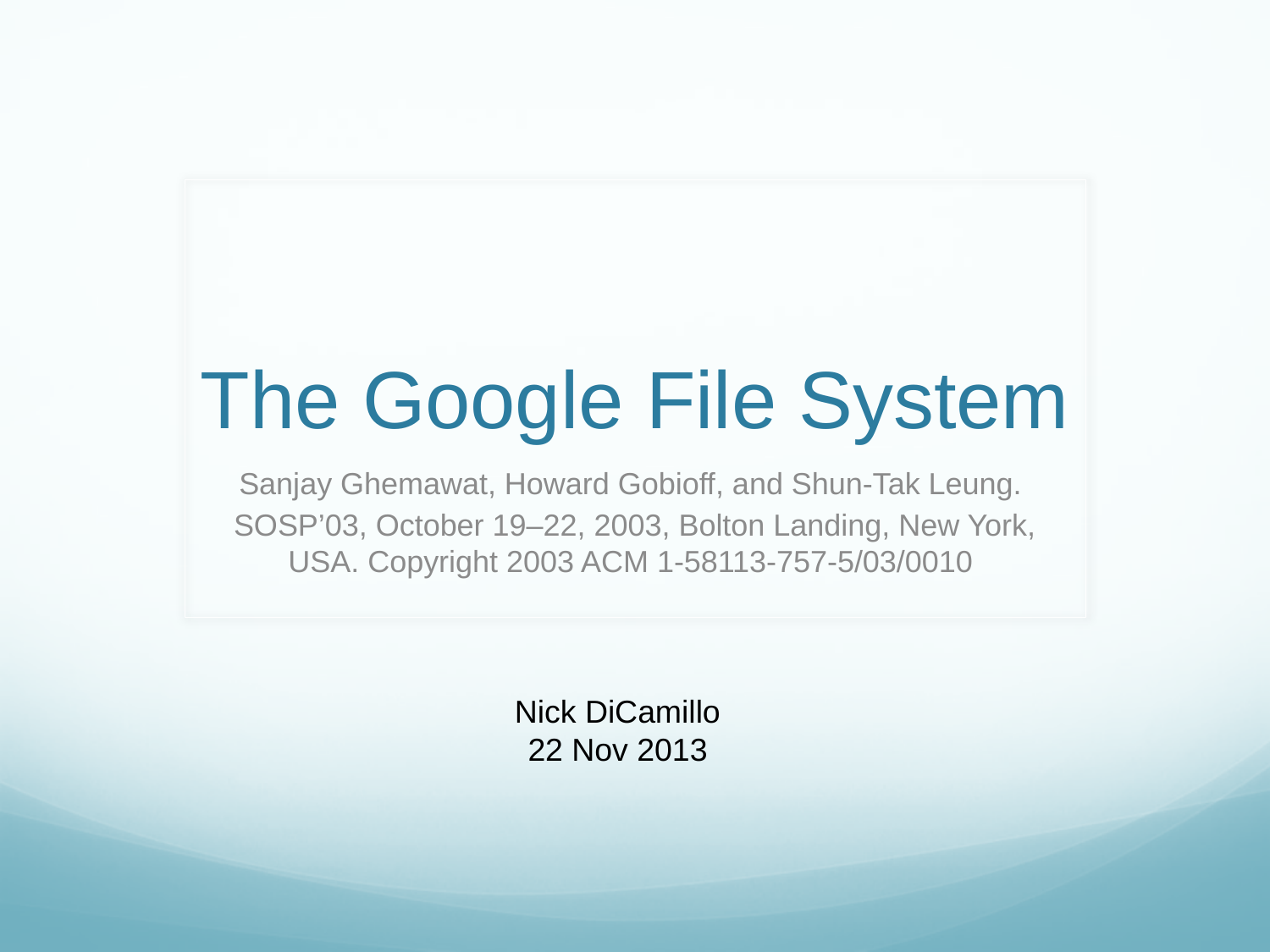

# The Google File System
Sanjay Ghemawat, Howard Gobioff, and Shun-Tak Leung.
SOSP’03, October 19–22, 2003, Bolton Landing, New York, USA. Copyright 2003 ACM 1-58113-757-5/03/0010

Nick DiCamillo
22 Nov 2013